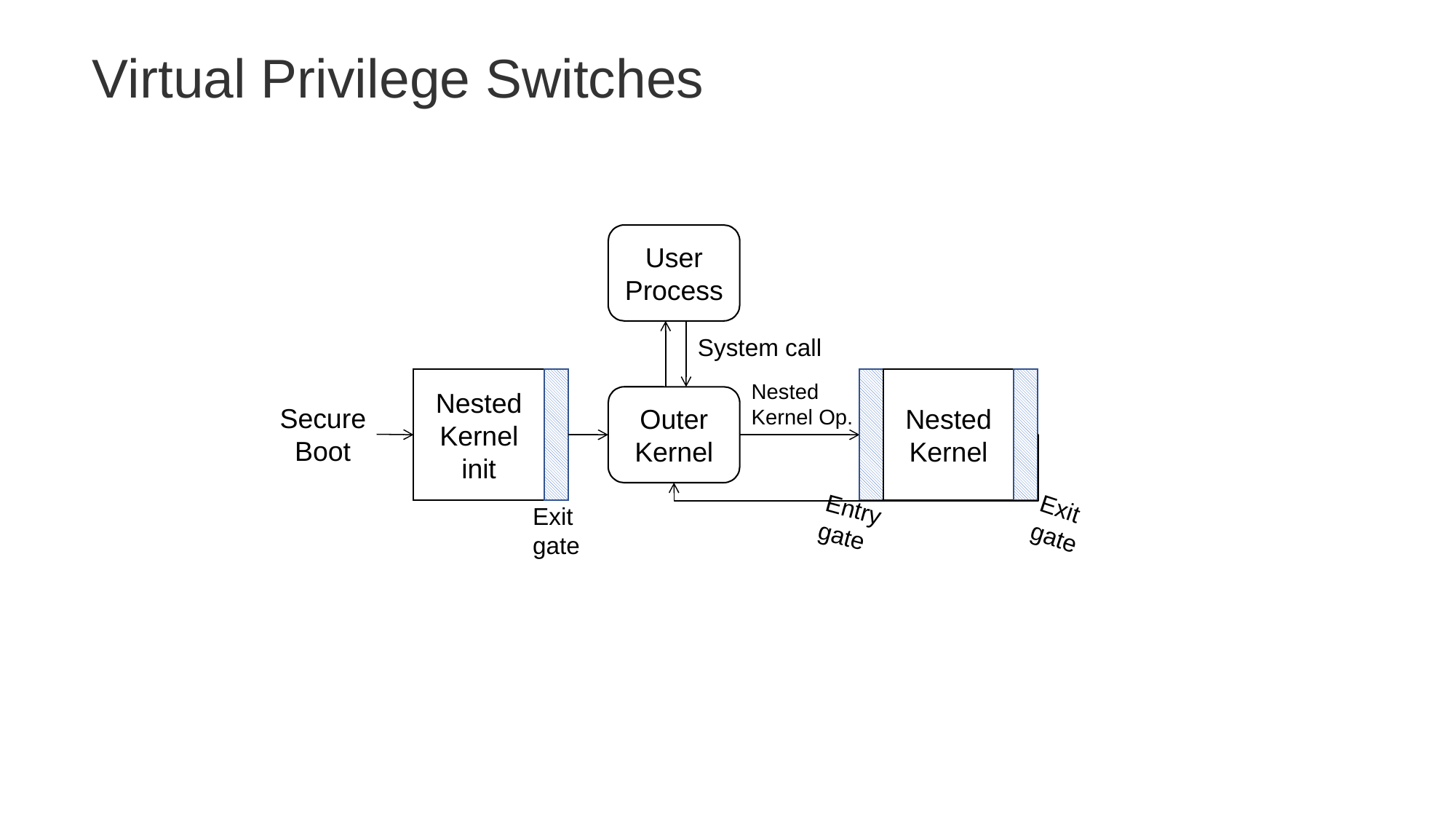

Virtual Privilege Switches
User
Process
System call
Nested
Kernel

Nested
Kernel
init

Nested
Kernel Op.
Outer
Kernel
Secure
Boot
Entry
gate
Exit
gate
Exit
gate